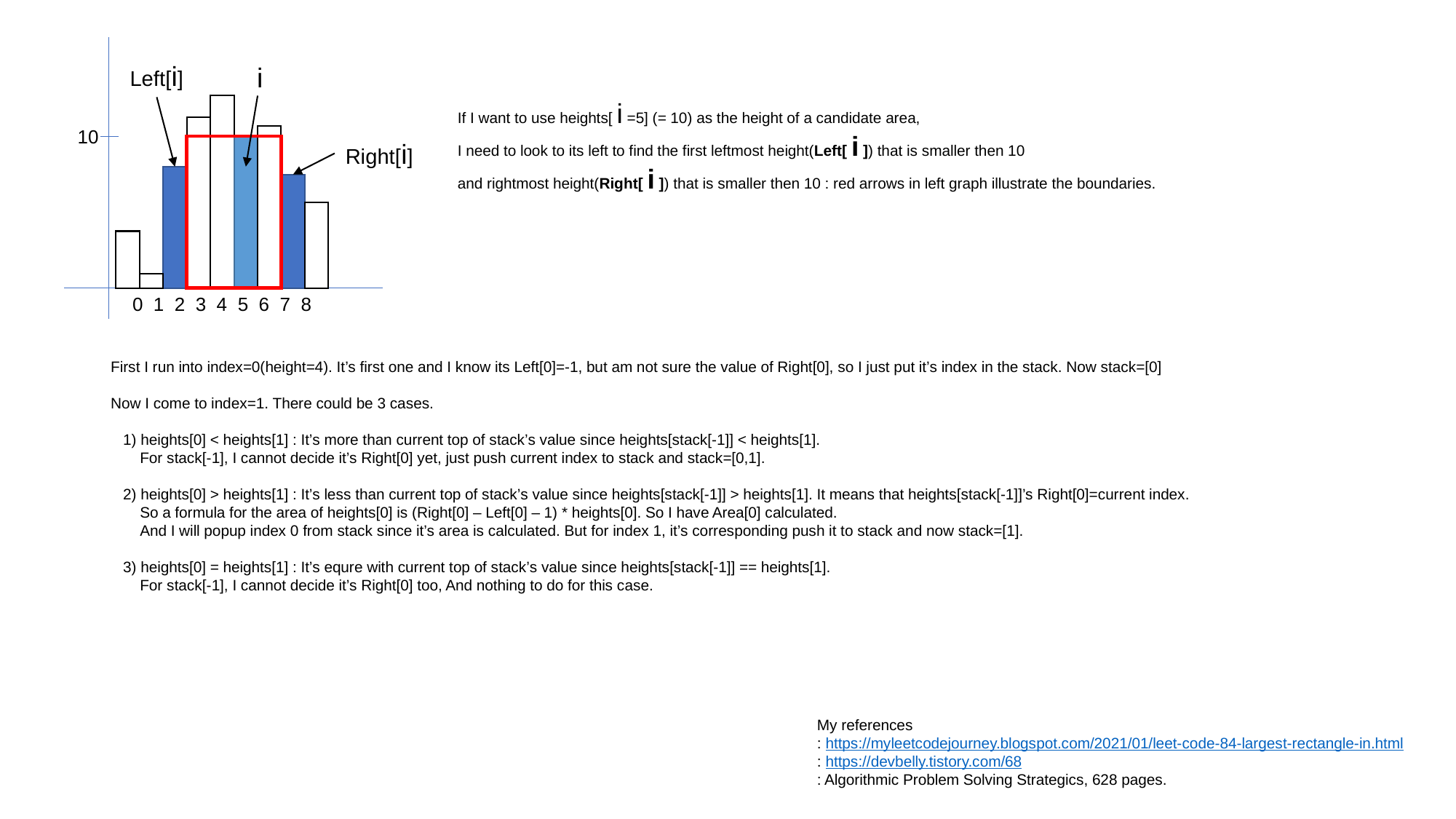

Left[i]
i
If I want to use heights[ i =5] (= 10) as the height of a candidate area,
I need to look to its left to find the first leftmost height(Left[ i ]) that is smaller then 10
and rightmost height(Right[ i ]) that is smaller then 10 : red arrows in left graph illustrate the boundaries.

10

Right[i]

0  1  2  3  4  5  6  7  8
First I run into index=0(height=4). It’s first one and I know its Left[0]=-1, but am not sure the value of Right[0], so I just put it’s index in the stack. Now stack=[0]

Now I come to index=1. There could be 3 cases.

   1) heights[0] < heights[1] : It’s more than current top of stack’s value since heights[stack[-1]] < heights[1].
       For stack[-1], I cannot decide it’s Right[0] yet, just push current index to stack and stack=[0,1].

   2) heights[0] > heights[1] : It’s less than current top of stack’s value since heights[stack[-1]] > heights[1]. It means that heights[stack[-1]]’s Right[0]=current index.
       So a formula for the area of heights[0] is (Right[0] – Left[0] – 1) * heights[0]. So I have Area[0] calculated.
       And I will popup index 0 from stack since it’s area is calculated. But for index 1, it’s corresponding push it to stack and now stack=[1].

   3) heights[0] = heights[1] : It’s equre with current top of stack’s value since heights[stack[-1]] == heights[1].
       For stack[-1], I cannot decide it’s Right[0] too, And nothing to do for this case.
My references
: https://myleetcodejourney.blogspot.com/2021/01/leet-code-84-largest-rectangle-in.html
: https://devbelly.tistory.com/68
: Algorithmic Problem Solving Strategics, 628 pages.